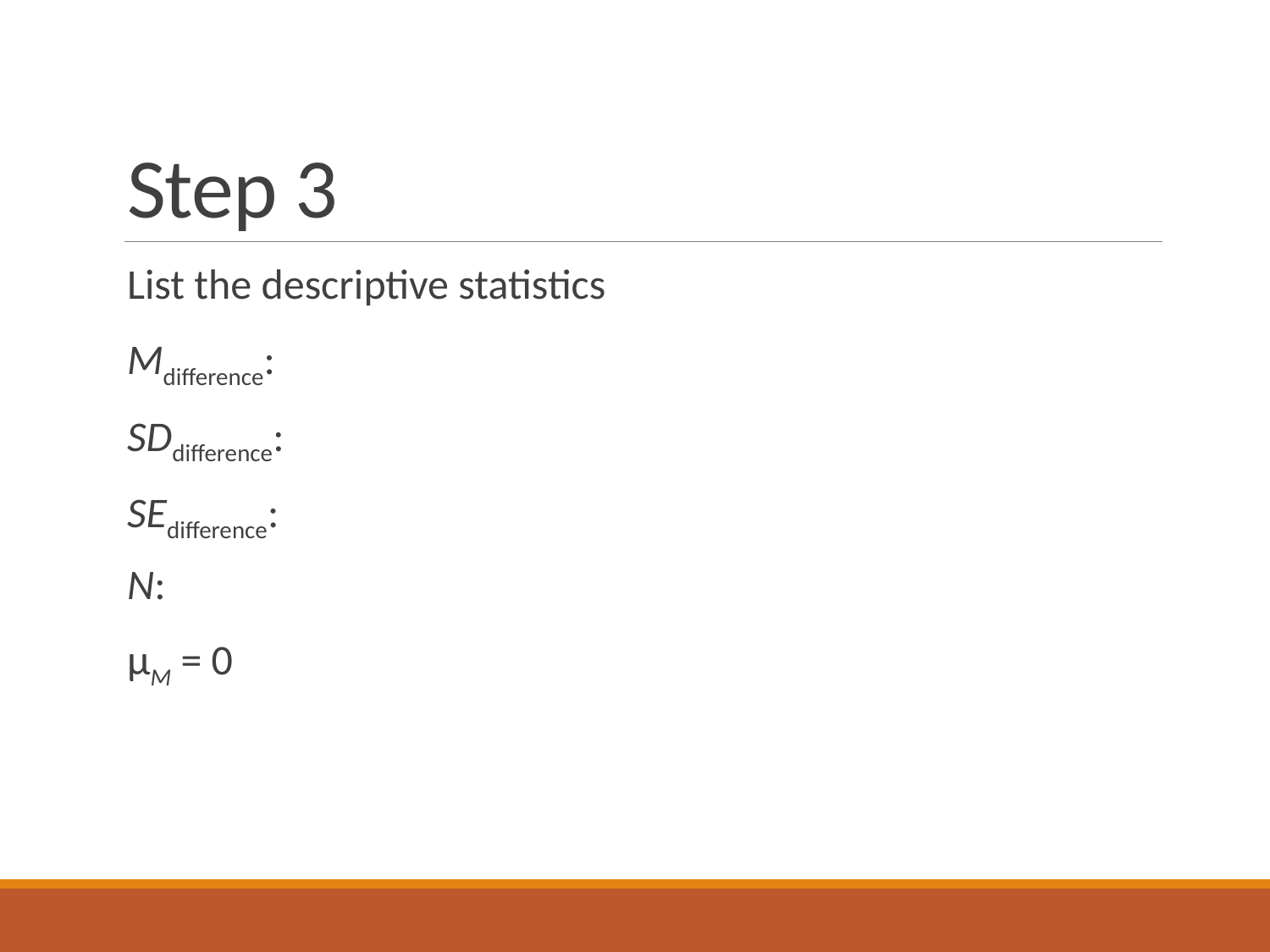

# Step 3
List the descriptive statistics
Mdifference:
SDdifference:
SEdifference:
N:
μM = 0